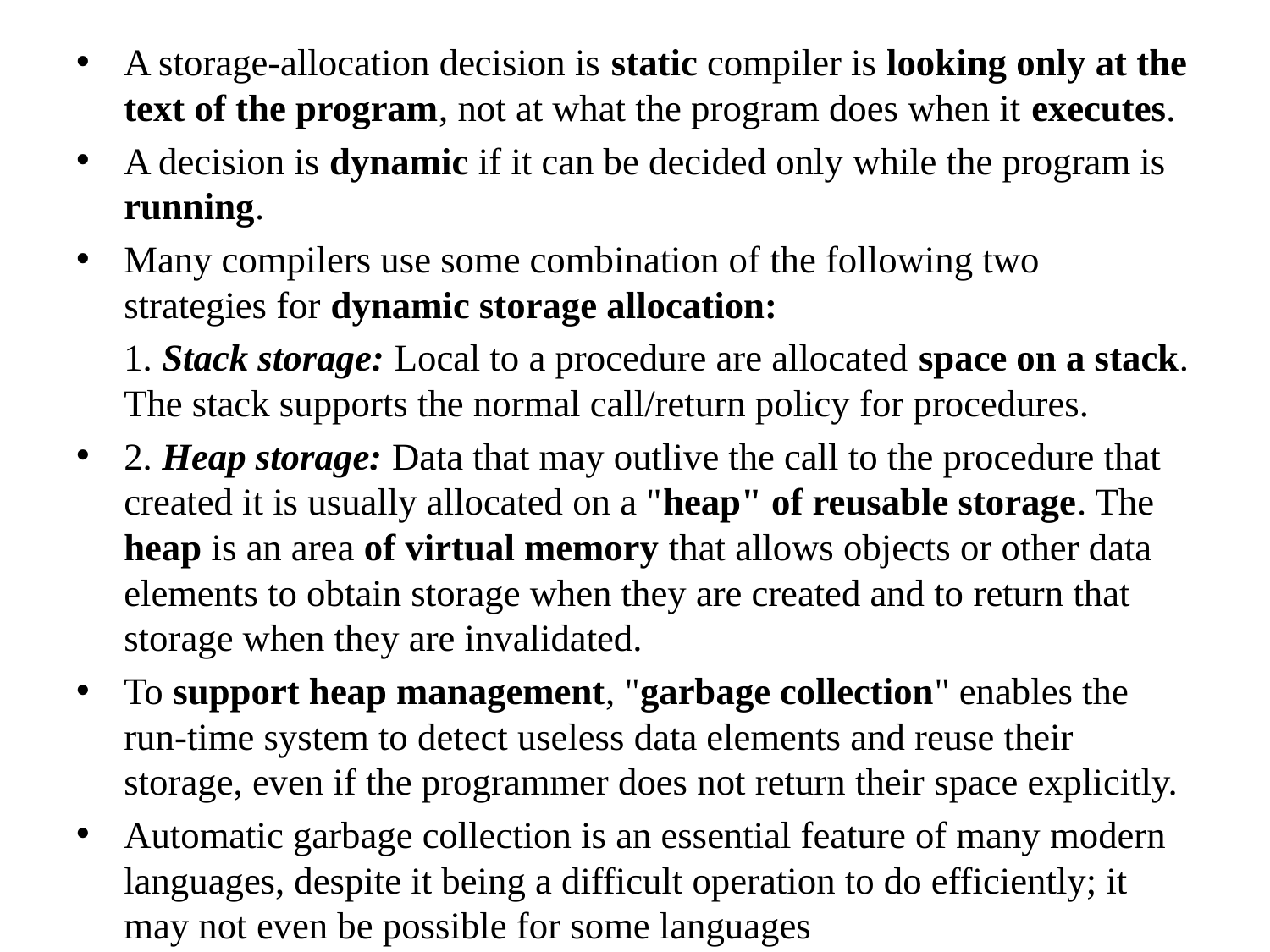

A storage-allocation decision is static compiler is looking only at the text of the program, not at what the program does when it executes.
A decision is dynamic if it can be decided only while the program is running.
Many compilers use some combination of the following two strategies for dynamic storage allocation:
	1. Stack storage: Local to a procedure are allocated space on a stack. The stack supports the normal call/return policy for procedures.
2. Heap storage: Data that may outlive the call to the procedure that created it is usually allocated on a "heap" of reusable storage. The heap is an area of virtual memory that allows objects or other data elements to obtain storage when they are created and to return that storage when they are invalidated.
To support heap management, "garbage collection" enables the run-time system to detect useless data elements and reuse their storage, even if the programmer does not return their space explicitly.
Automatic garbage collection is an essential feature of many modern languages, despite it being a difficult operation to do efficiently; it may not even be possible for some languages